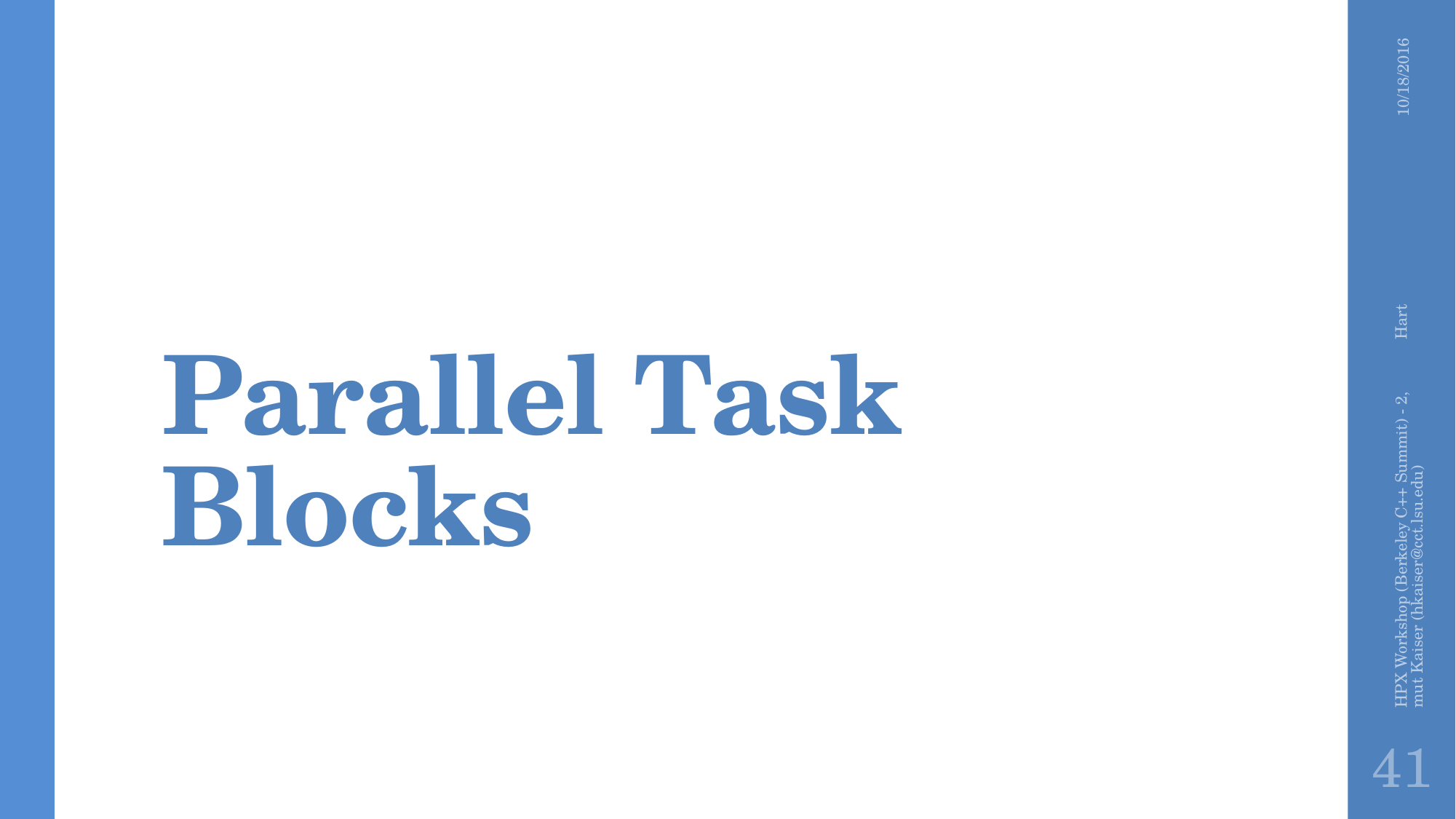

# Parallel Task Blocks
10/18/2016
HPX Workshop (Berkeley C++ Summit) - 2,            Hartmut Kaiser (hkaiser@cct.lsu.edu)

41